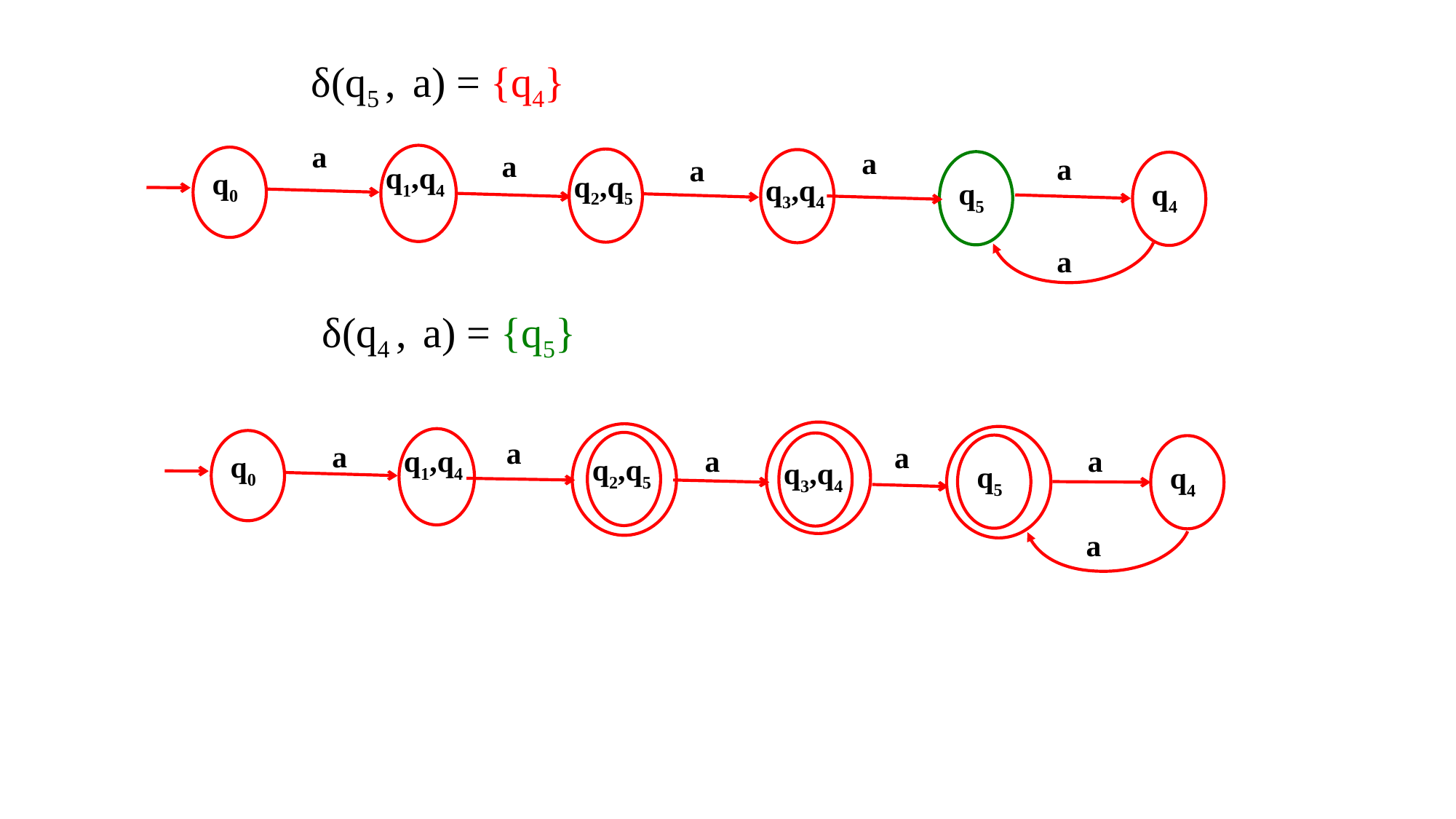

δ(q5 ,  a) = {q4}

                    δ(q4 ,  a) = {q5}

a
a
a
a

q1,q4

q0
q2,q5

q3,q4

q5

q4

a
a

a

a

a

a
a

q1,q4

q0
q2,q5

q3,q4

q5

q4

a